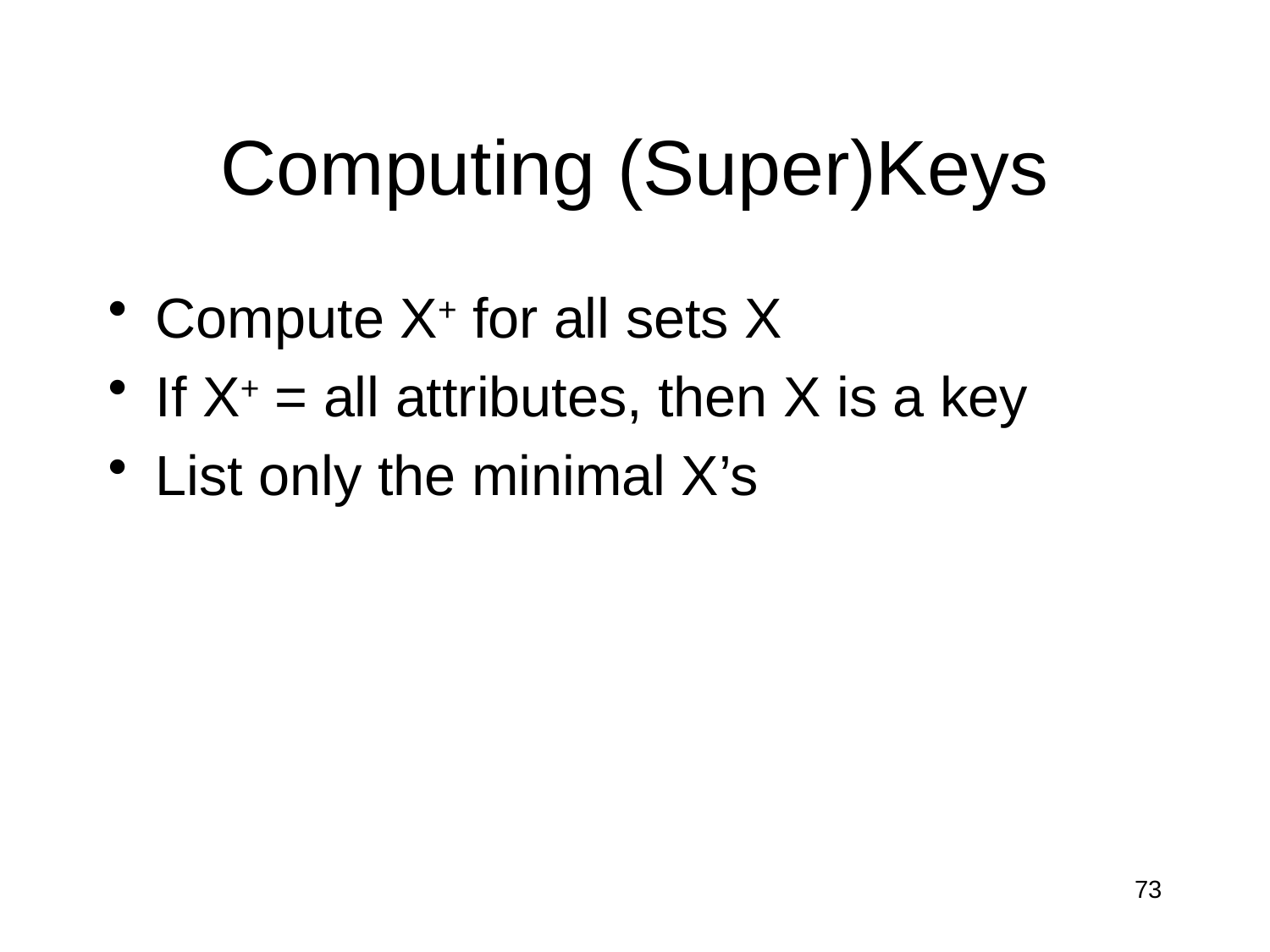

# Computing (Super)Keys
Compute X+ for all sets X
If X+ = all attributes, then X is a key
List only the minimal X’s

73